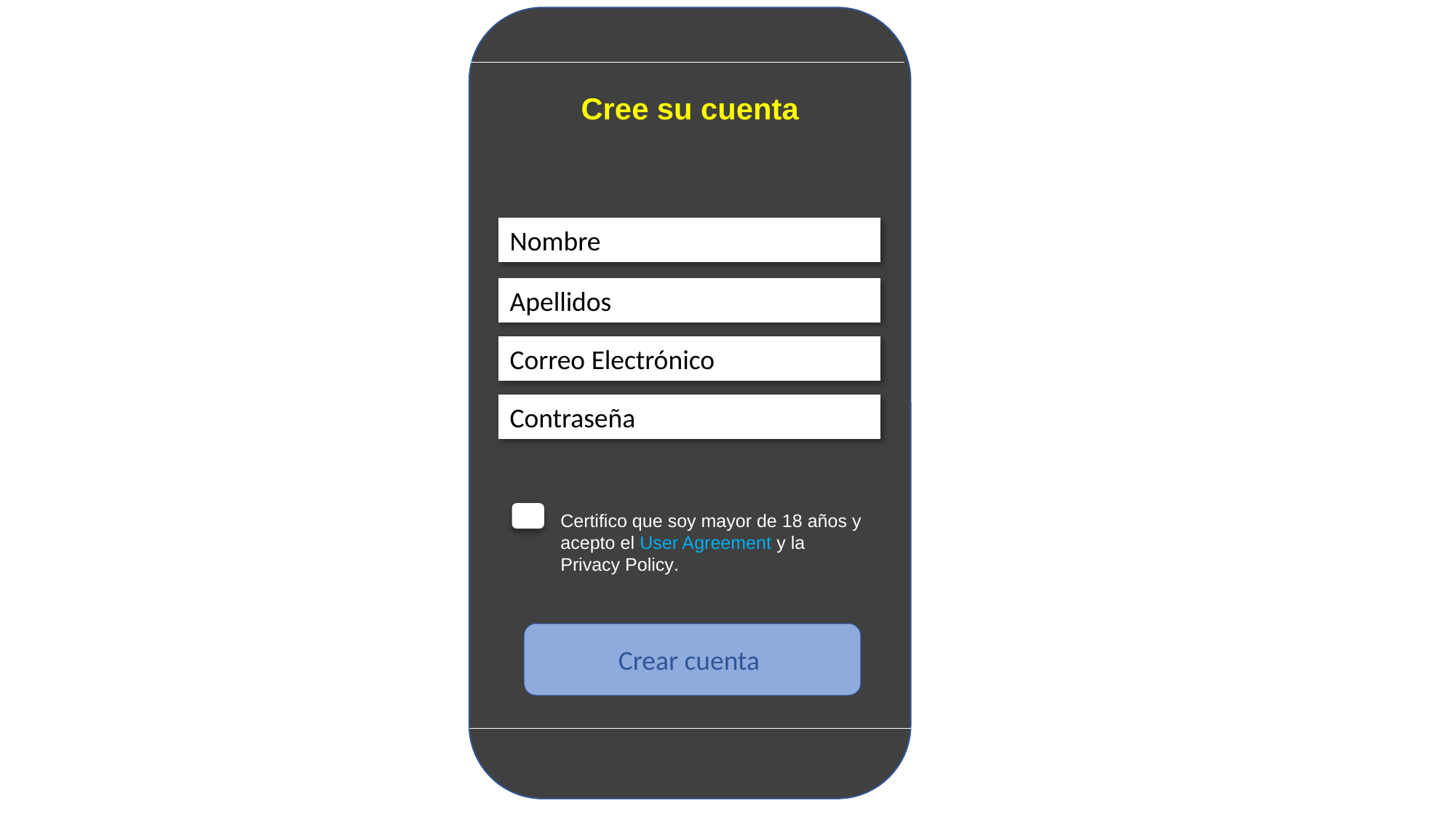

Cree su cuenta
Nombre
Apellidos
Correo Electrónico
Contraseña

Certifico que soy mayor de 18 años y acepto el User Agreement y la Privacy Policy.
Crear cuenta